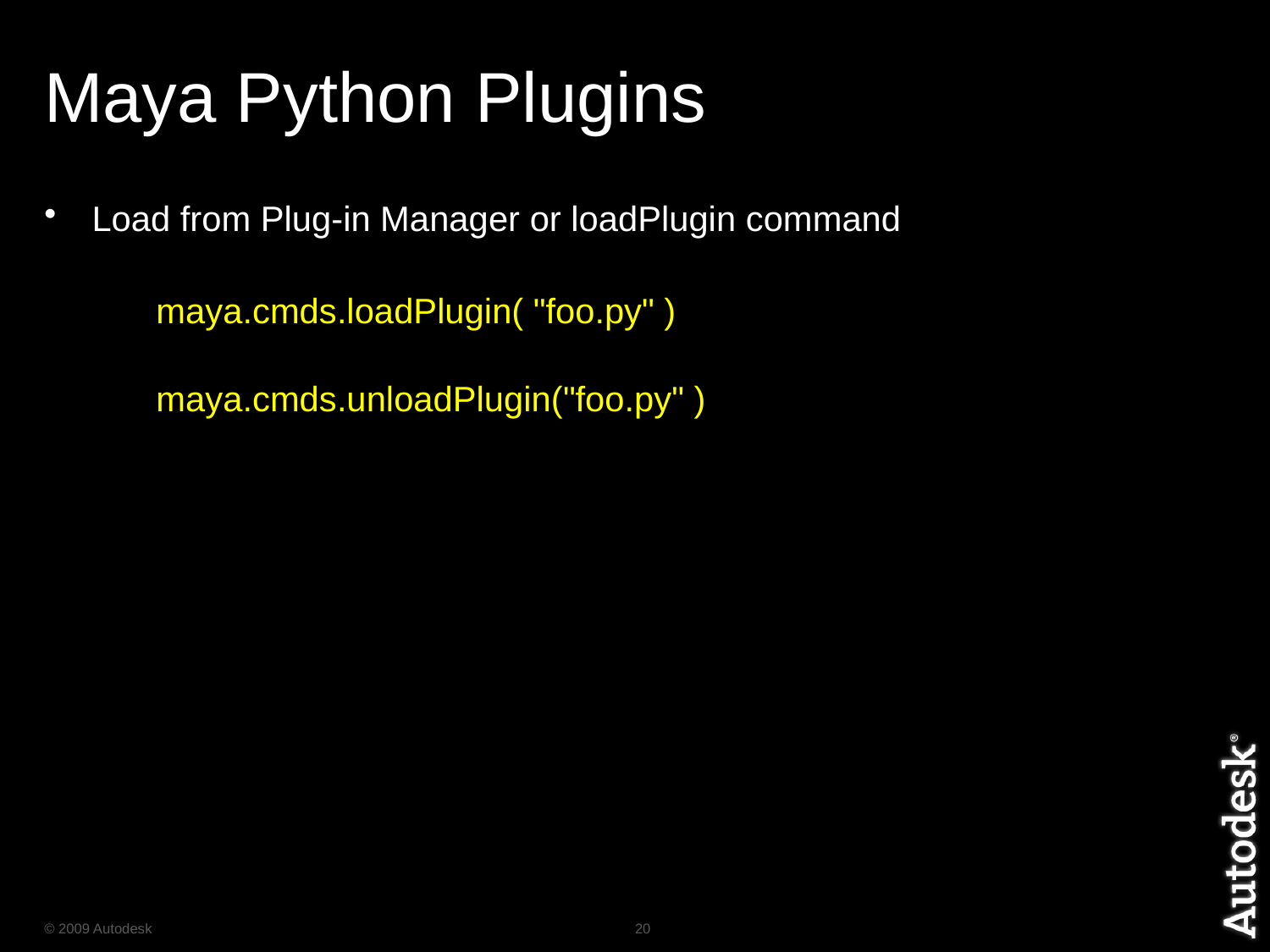

# Maya Python Plugins
Load from Plug-in Manager or loadPlugin command

maya.cmds.loadPlugin( "foo.py" )

maya.cmds.unloadPlugin("foo.py" )